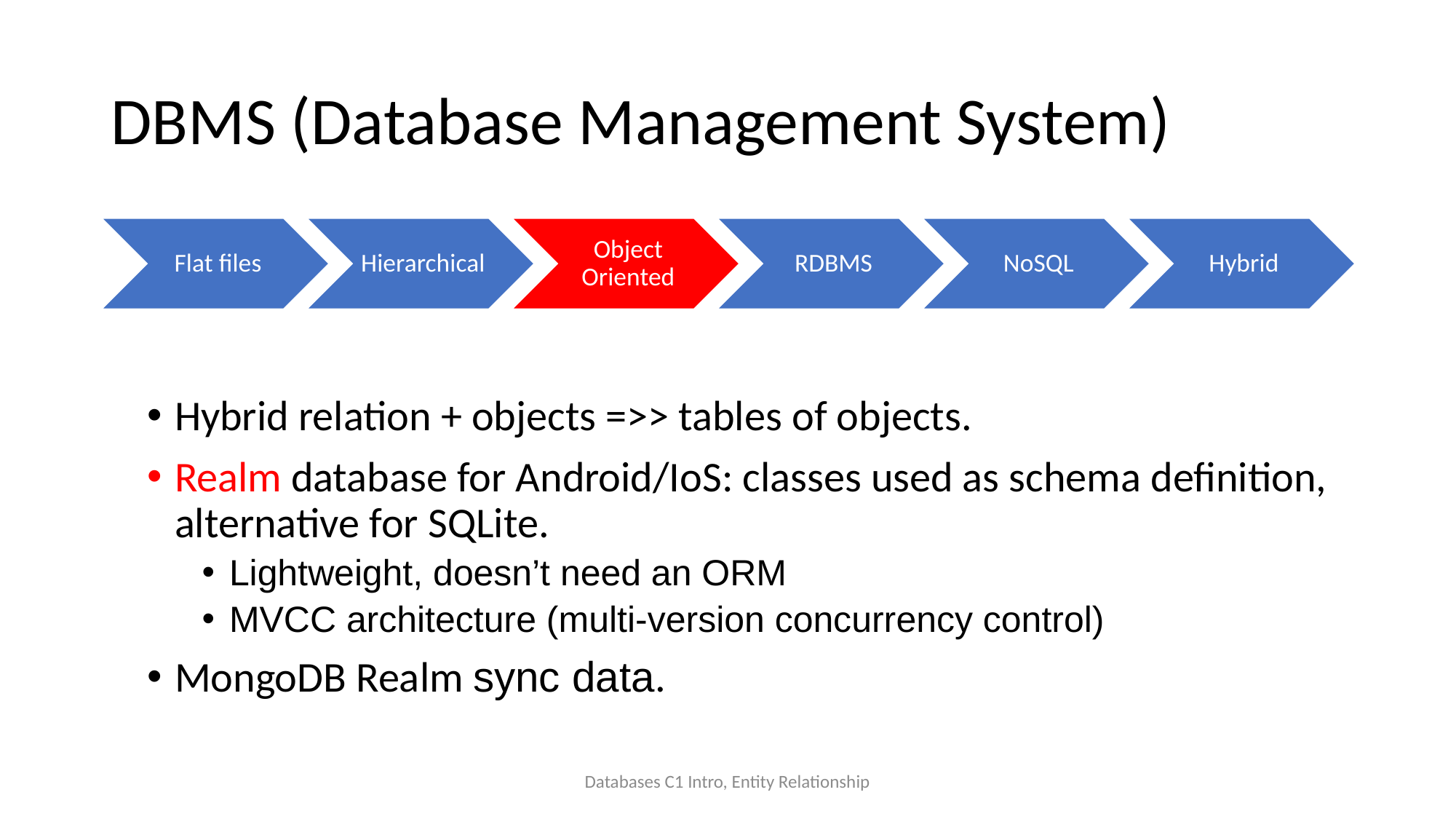

# DBMS (Database Management System)
Flat files
Hierarchical
Object Oriented
RDBMS
NoSQL
Hybrid

Hybrid relation + objects =>> tables of objects.
Realm database for Android/IoS: classes used as schema definition, alternative for SQLite.
Lightweight, doesn’t need an ORM
MVCC architecture (multi-version concurrency control)
MongoDB Realm sync data.

Databases C1 Intro, Entity Relationship